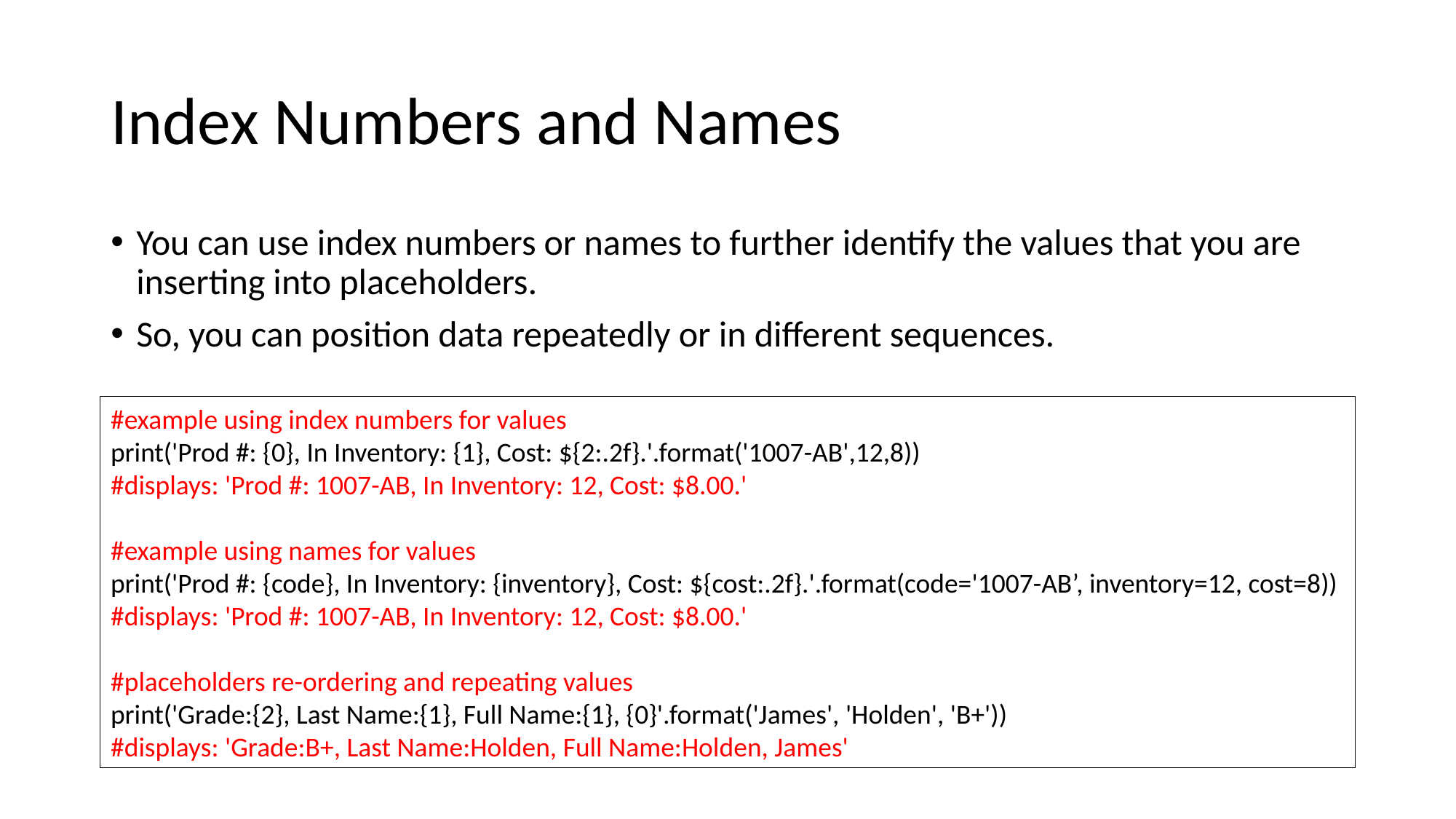

# Index Numbers and Names
You can use index numbers or names to further identify the values that you are inserting into placeholders.
So, you can position data repeatedly or in different sequences.
#example using index numbers for values
print('Prod #: {0}, In Inventory: {1}, Cost: ${2:.2f}.'.format('1007-AB',12,8))
#displays: 'Prod #: 1007-AB, In Inventory: 12, Cost: $8.00.'

#example using names for values
print('Prod #: {code}, In Inventory: {inventory}, Cost: ${cost:.2f}.'.format(code='1007-AB’, inventory=12, cost=8))
#displays: 'Prod #: 1007-AB, In Inventory: 12, Cost: $8.00.'

#placeholders re-ordering and repeating values
print('Grade:{2}, Last Name:{1}, Full Name:{1}, {0}'.format('James', 'Holden', 'B+'))
#displays: 'Grade:B+, Last Name:Holden, Full Name:Holden, James'